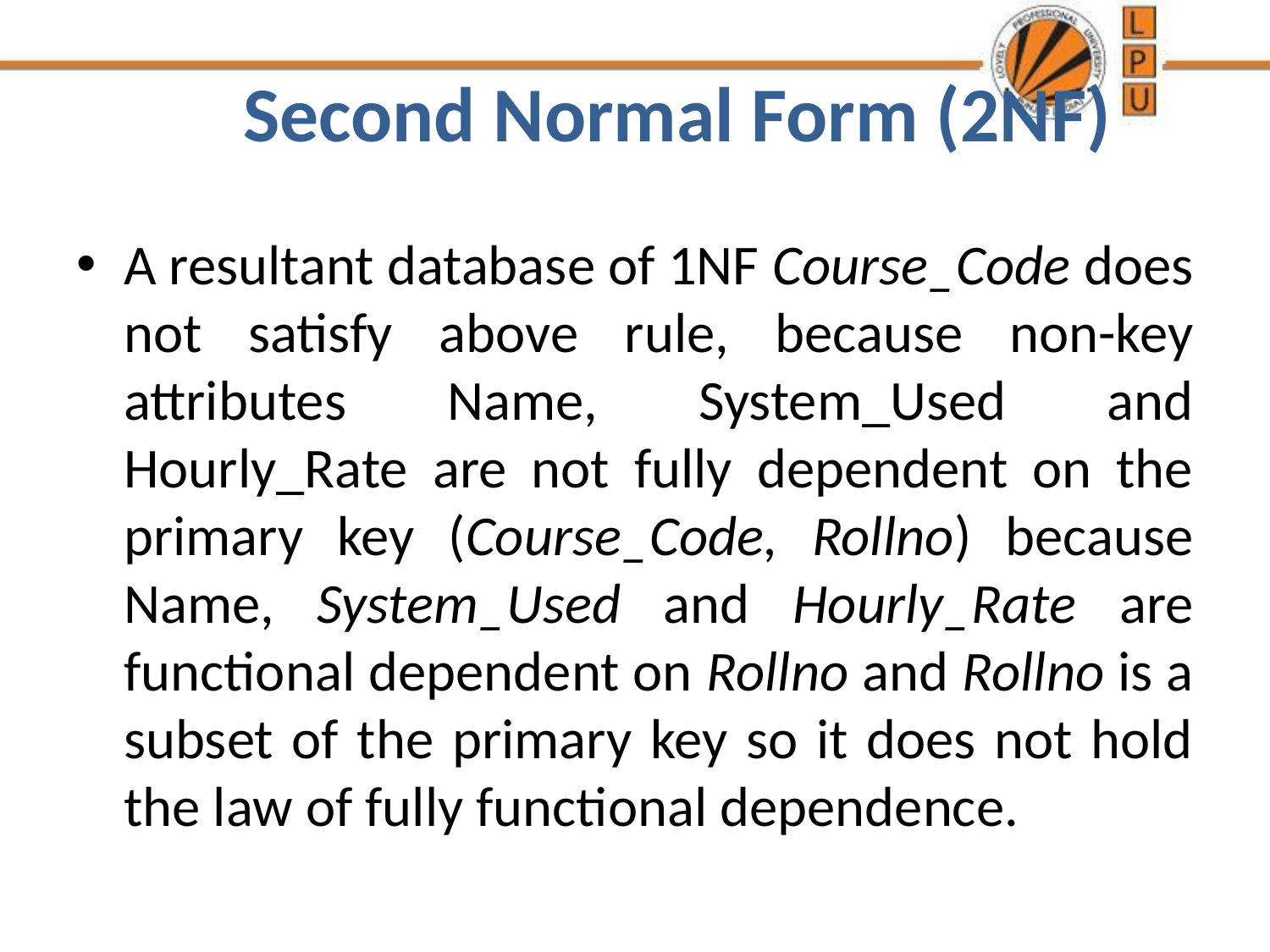

# Second Normal Form (2NF)
A resultant database of 1NF Course_Code does not satisfy above rule, because non-key attributes Name, System_Used and Hourly_Rate are not fully dependent on the primary key (Course_Code, Rollno) because Name, System_Used and Hourly_Rate are functional dependent on Rollno and Rollno is a subset of the primary key so it does not hold the law of fully functional dependence.